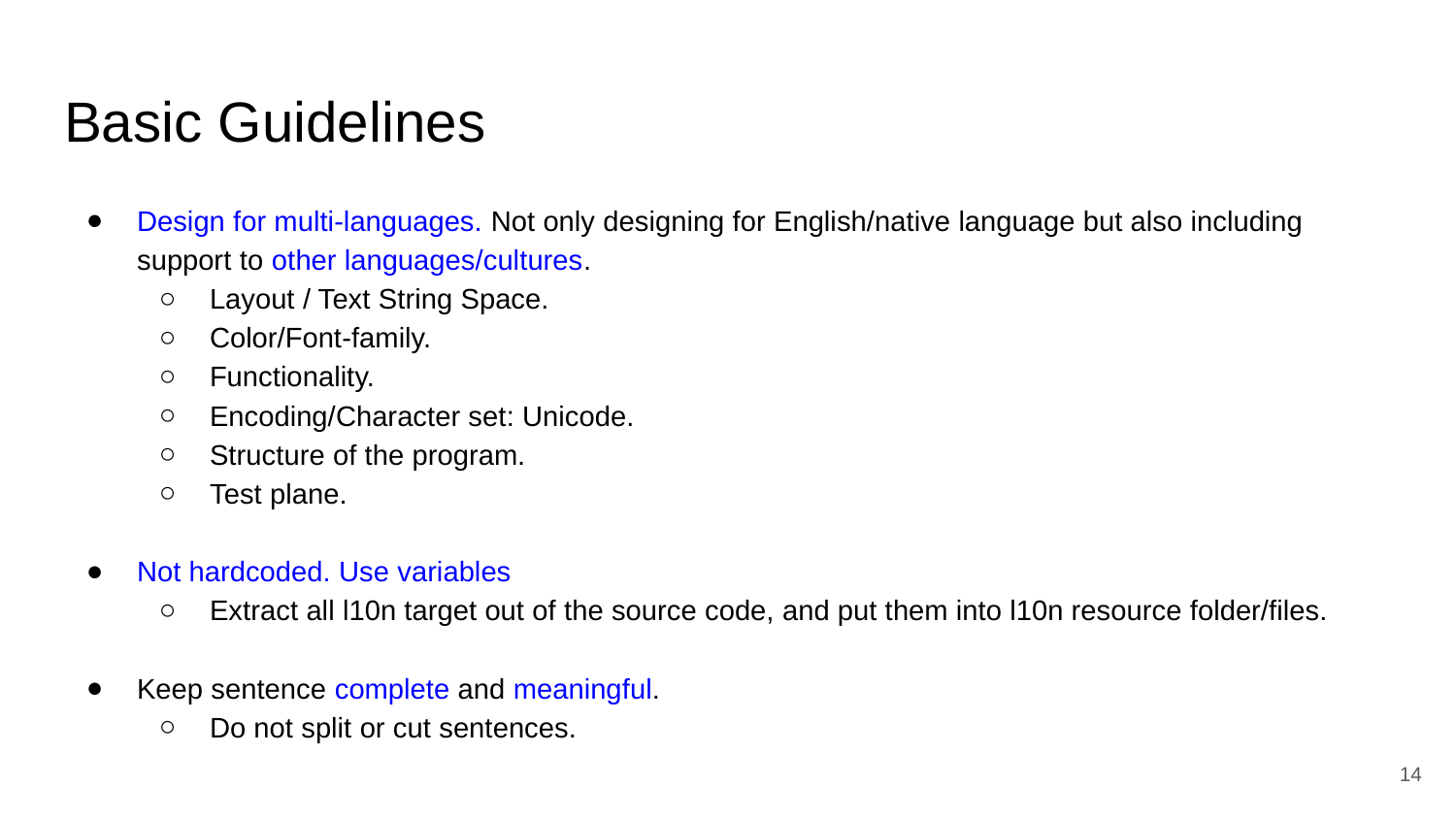

# Basic Guidelines
Design for multi-languages. Not only designing for English/native language but also including support to other languages/cultures.
Layout / Text String Space.
Color/Font-family.
Functionality.
Encoding/Character set: Unicode.
Structure of the program.
Test plane.
Not hardcoded. Use variables
Extract all l10n target out of the source code, and put them into l10n resource folder/files.
Keep sentence complete and meaningful.
Do not split or cut sentences.
14